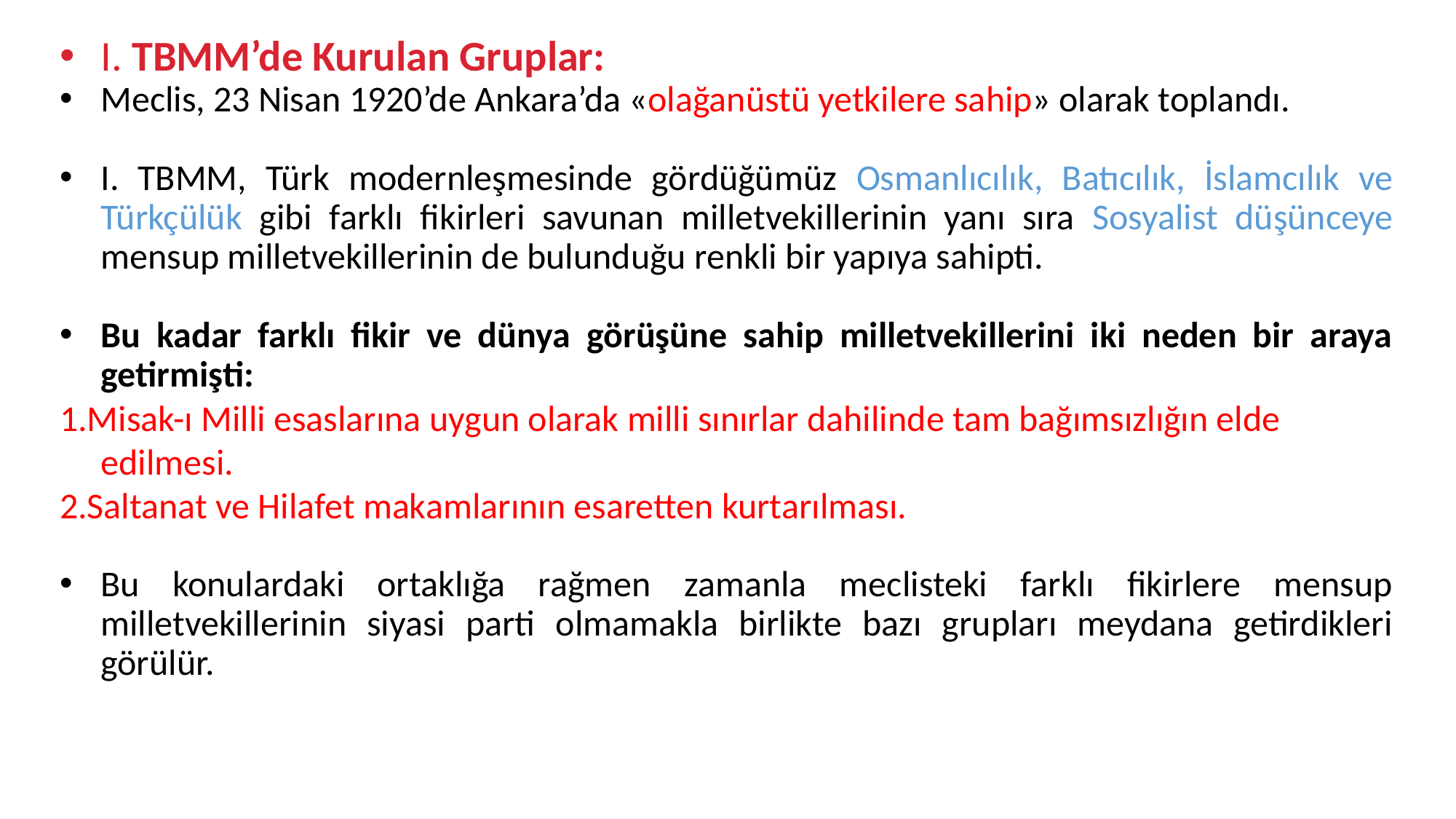

I. TBMM’de Kurulan Gruplar:
Meclis, 23 Nisan 1920’de Ankara’da «olağanüstü yetkilere sahip» olarak toplandı.

I. TBMM, Türk modernleşmesinde gördüğümüz Osmanlıcılık, Batıcılık, İslamcılık ve Türkçülük gibi farklı fikirleri savunan milletvekillerinin yanı sıra Sosyalist düşünceye mensup milletvekillerinin de bulunduğu renkli bir yapıya sahipti.

Bu kadar farklı fikir ve dünya görüşüne sahip milletvekillerini iki neden bir araya getirmişti:
1.Misak-ı Milli esaslarına uygun olarak milli sınırlar dahilinde tam bağımsızlığın elde edilmesi.
2.Saltanat ve Hilafet makamlarının esaretten kurtarılması.

Bu konulardaki ortaklığa rağmen zamanla meclisteki farklı fikirlere mensup milletvekillerinin siyasi parti olmamakla birlikte bazı grupları meydana getirdikleri görülür.